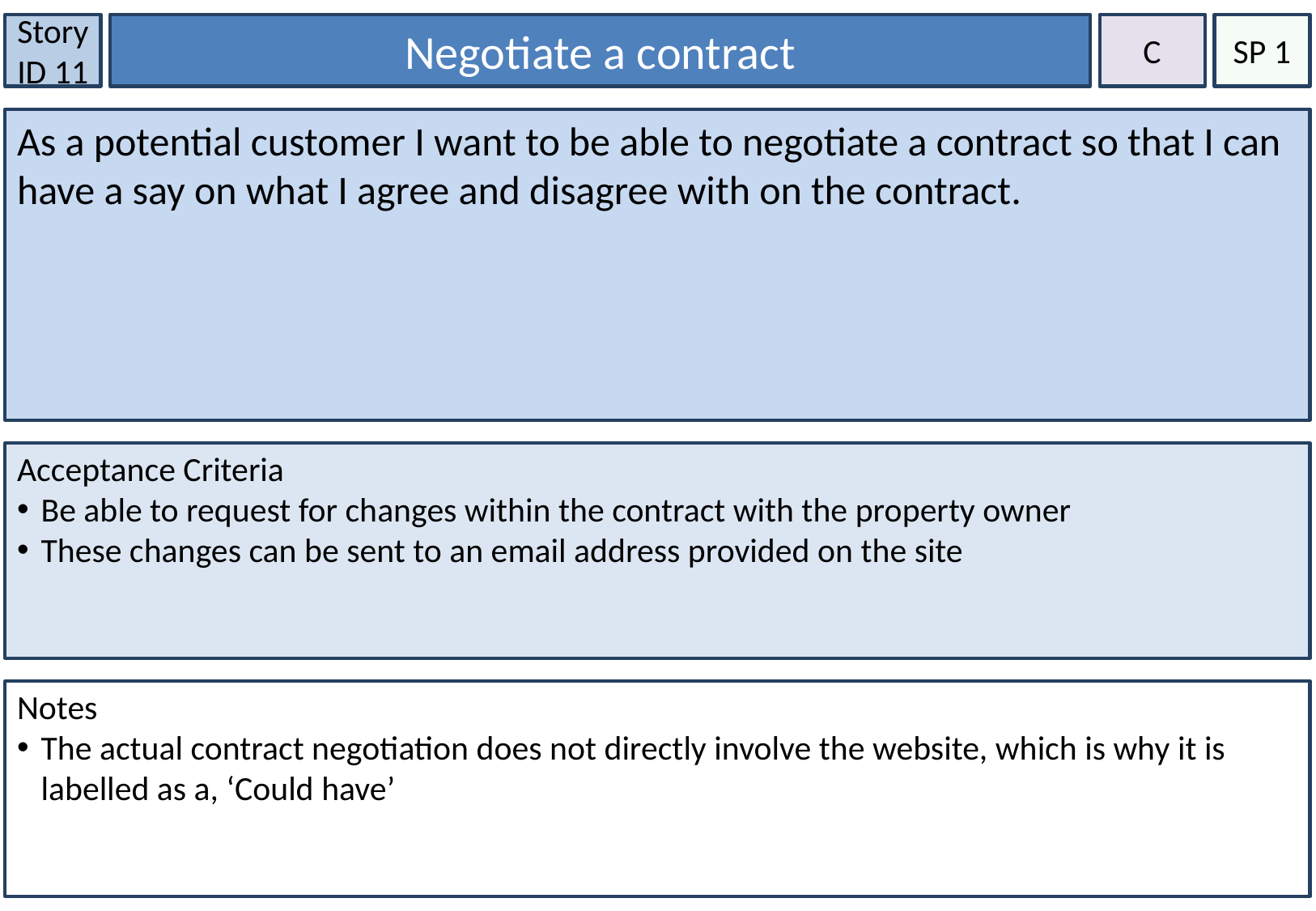

Story ID 11
Negotiate a contract
C
SP 1
As a potential customer I want to be able to negotiate a contract so that I can have a say on what I agree and disagree with on the contract.
Acceptance Criteria
Be able to request for changes within the contract with the property owner
These changes can be sent to an email address provided on the site
Notes
The actual contract negotiation does not directly involve the website, which is why it is labelled as a, ‘Could have’